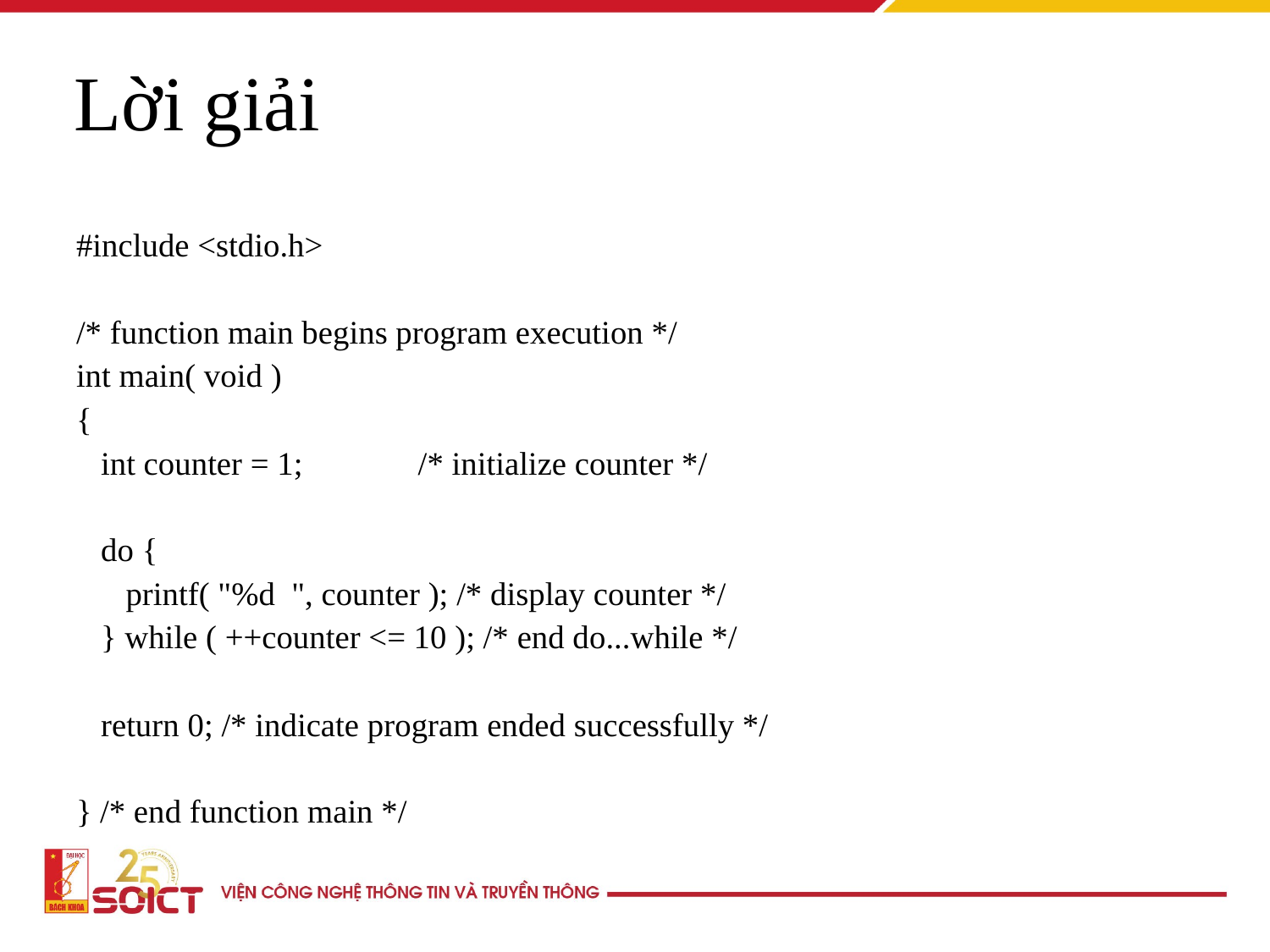

Lời giải
#include <stdio.h>

/* function main begins program execution */
int main( void )
{
   int counter = 1;              /* initialize counter */

   do {
      printf( "%d  ", counter ); /* display counter */
   } while ( ++counter <= 10 ); /* end do...while */

   return 0; /* indicate program ended successfully */

} /* end function main */